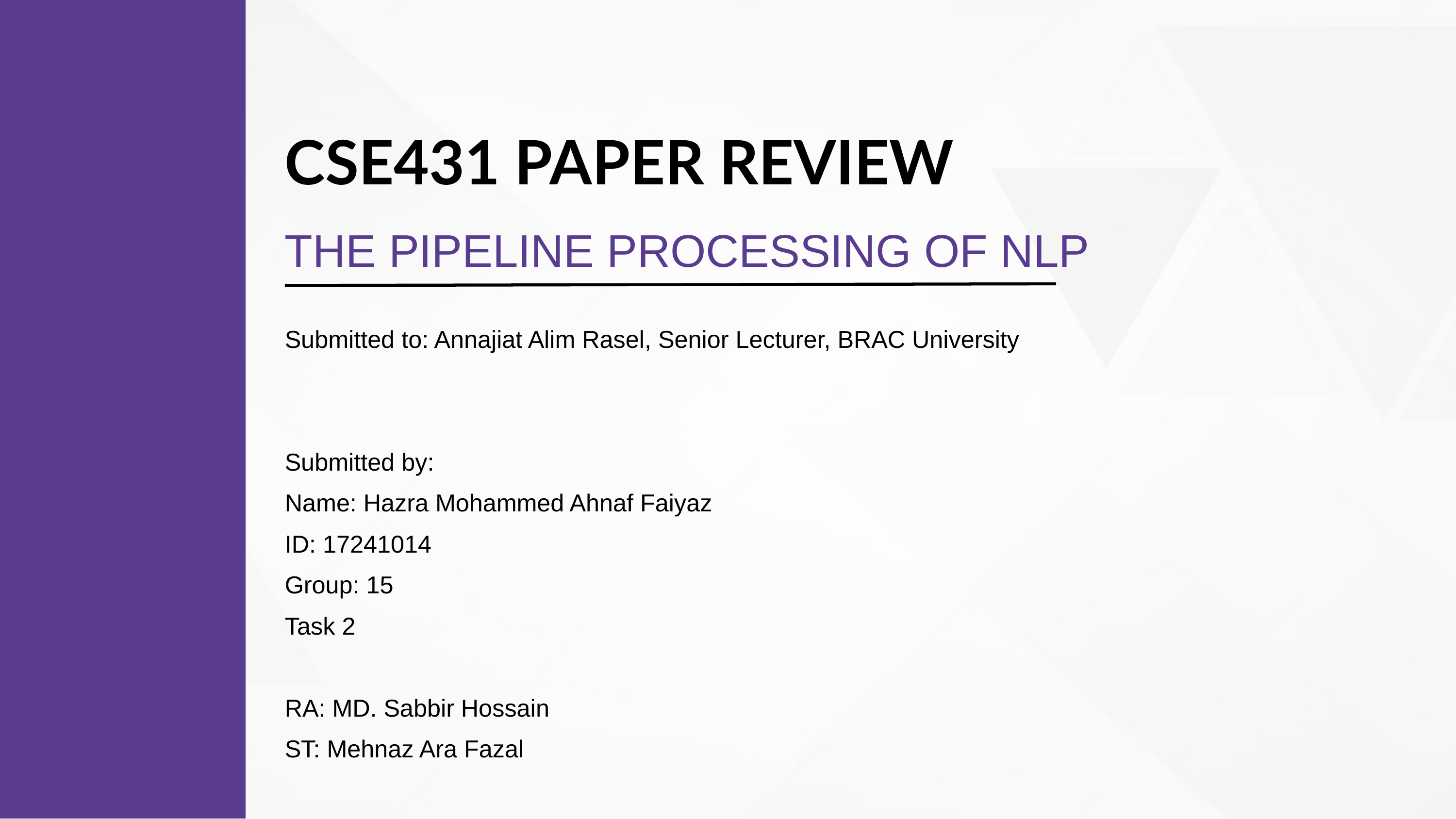

CSE431 PAPER REVIEW
THE PIPELINE PROCESSING OF NLP

Submitted to: Annajiat Alim Rasel, Senior Lecturer, BRAC University

Submitted by:
Name: Hazra Mohammed Ahnaf Faiyaz
ID: 17241014
Group: 15
Task 2

RA: MD. Sabbir Hossain
ST: Mehnaz Ara Fazal